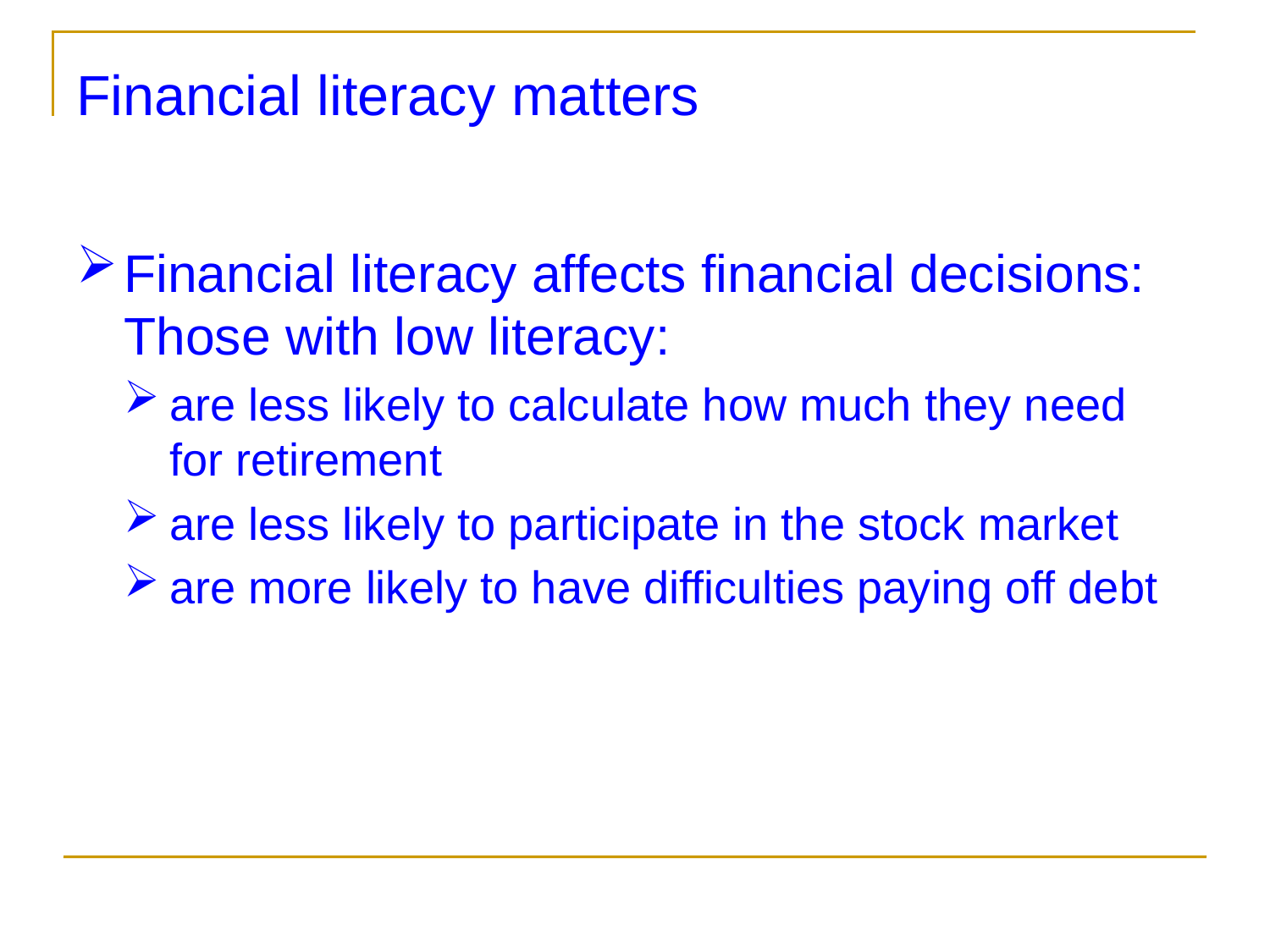

# Financial literacy matters

Financial literacy affects financial decisions: Those with low literacy:
are less likely to calculate how much they need for retirement
are less likely to participate in the stock market
are more likely to have difficulties paying off debt